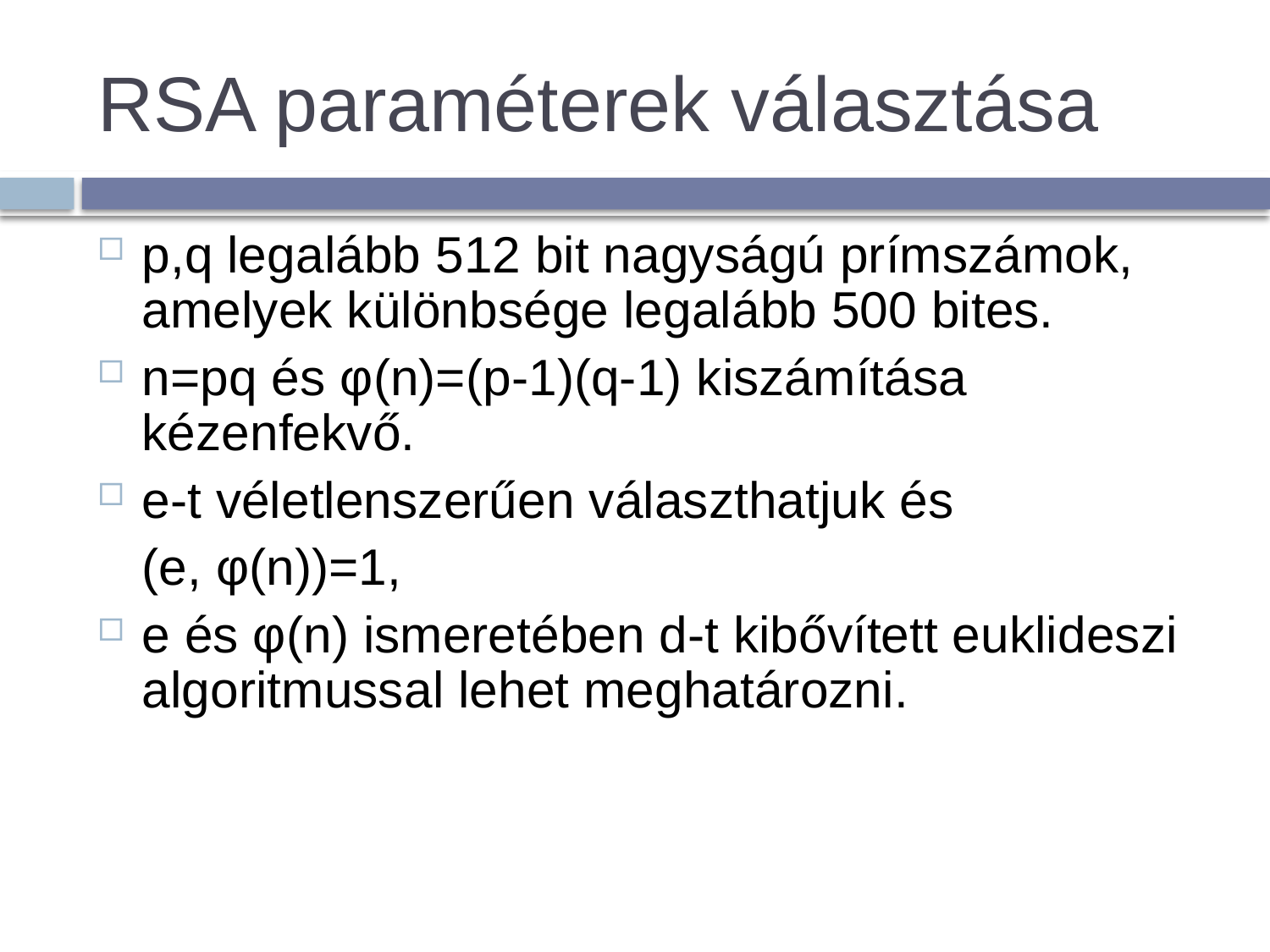

# RSA paraméterek választása
p,q legalább 512 bit nagyságú prímszámok, amelyek különbsége legalább 500 bites.
n=pq és φ(n)=(p-1)(q-1) kiszámítása kézenfekvő.
e-t véletlenszerűen választhatjuk és
	(e, φ(n))=1,
e és φ(n) ismeretében d-t kibővített euklideszi algoritmussal lehet meghatározni.